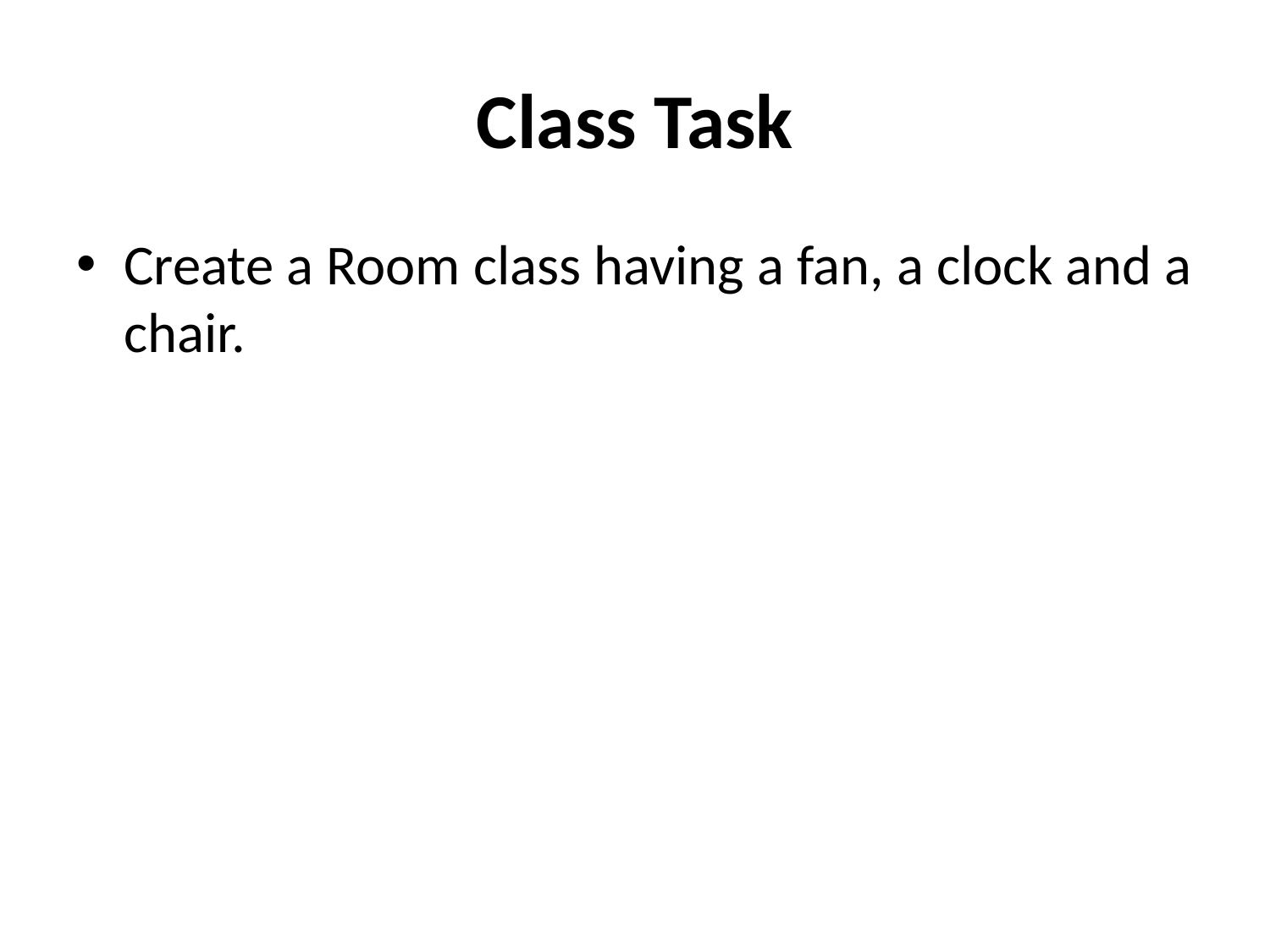

# Class Task
Create a Room class having a fan, a clock and a chair.